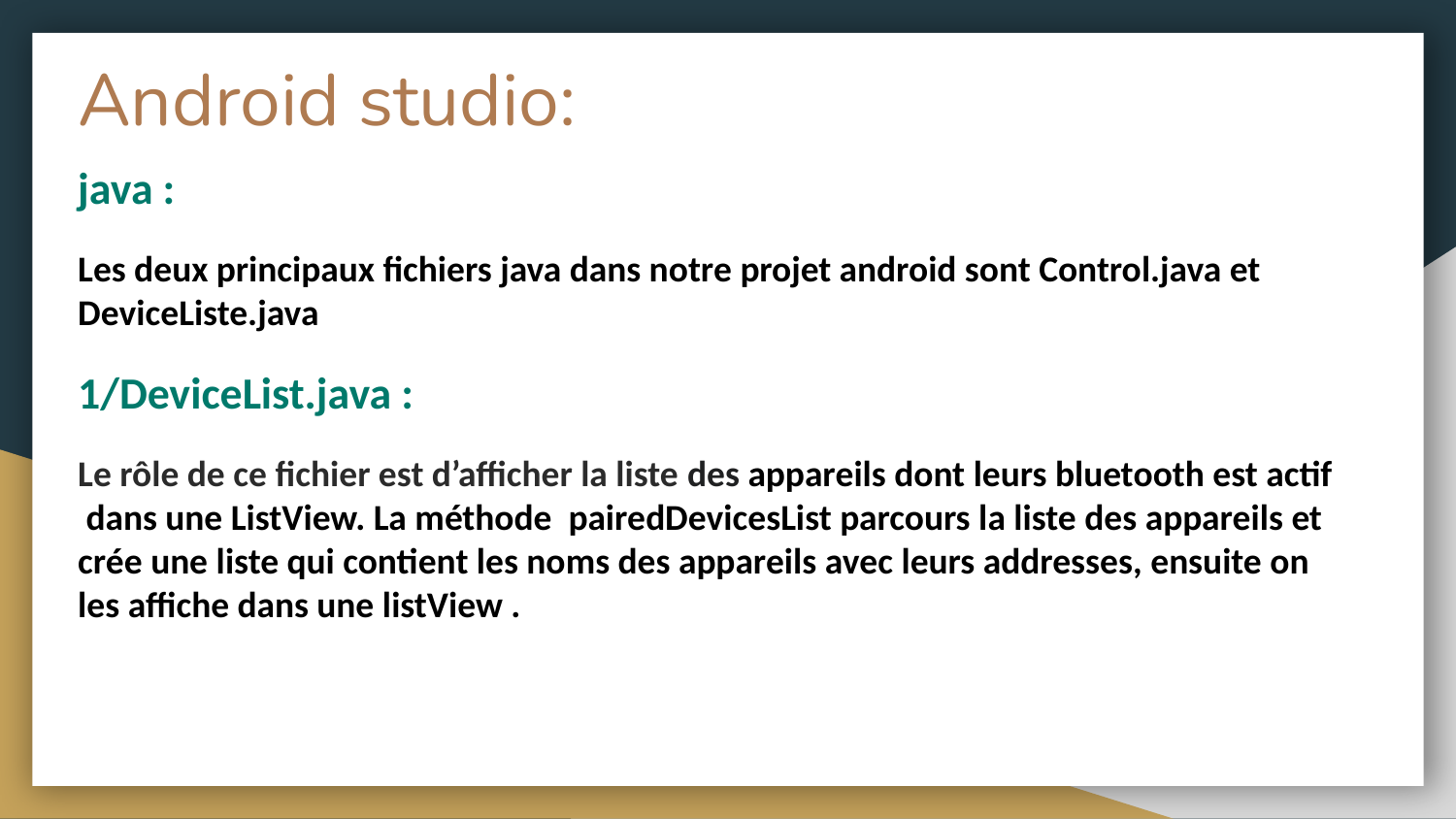

# Android studio:

java :
Les deux principaux fichiers java dans notre projet android sont Control.java et DeviceListe.java
1/DeviceList.java :
Le rôle de ce fichier est d’afficher la liste des appareils dont leurs bluetooth est actif  dans une ListView. La méthode  pairedDevicesList parcours la liste des appareils et crée une liste qui contient les noms des appareils avec leurs addresses, ensuite on les affiche dans une listView .